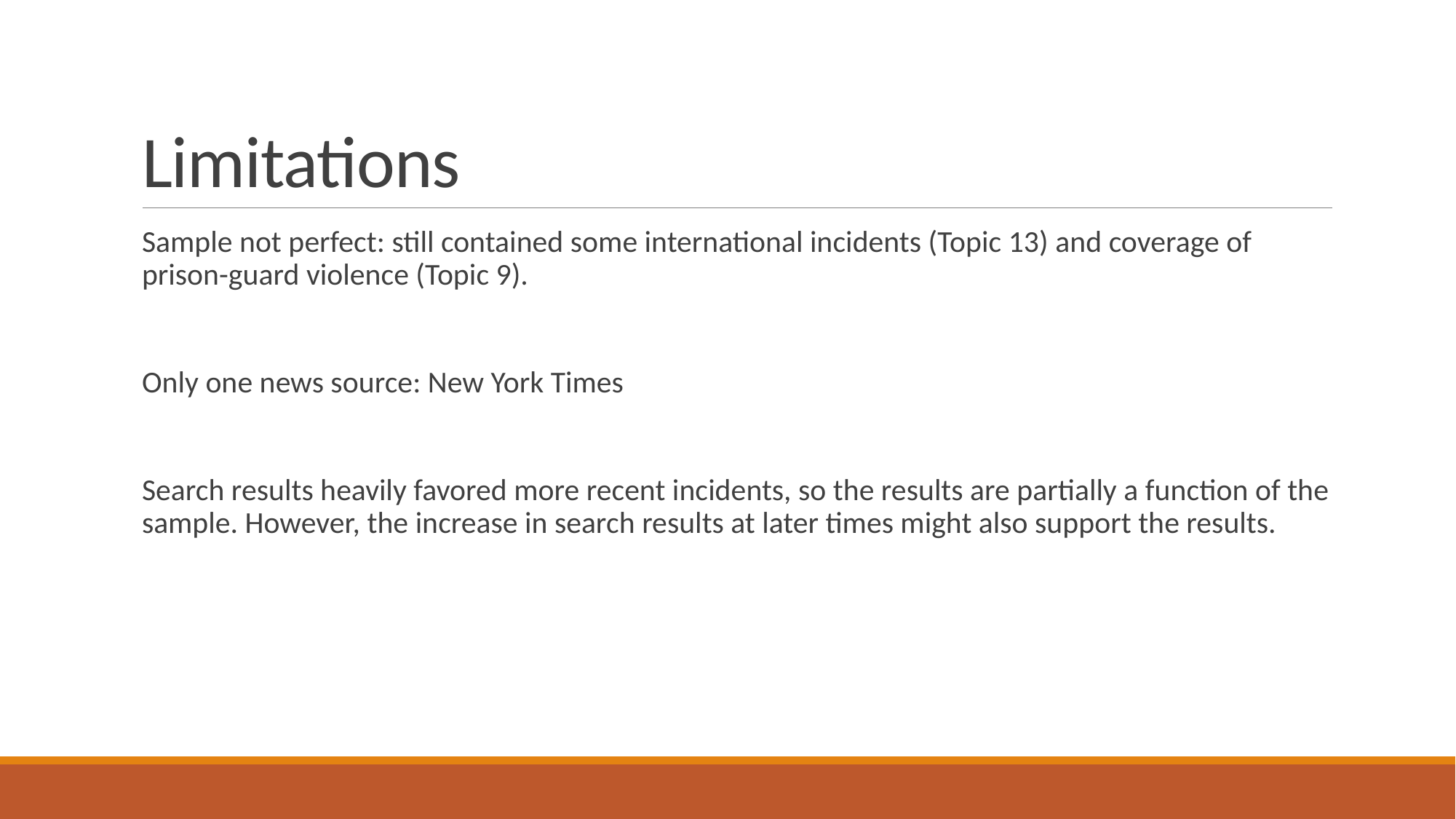

# Limitations
Sample not perfect: still contained some international incidents (Topic 13) and coverage of prison-guard violence (Topic 9).

Only one news source: New York Times

Search results heavily favored more recent incidents, so the results are partially a function of the sample. However, the increase in search results at later times might also support the results.